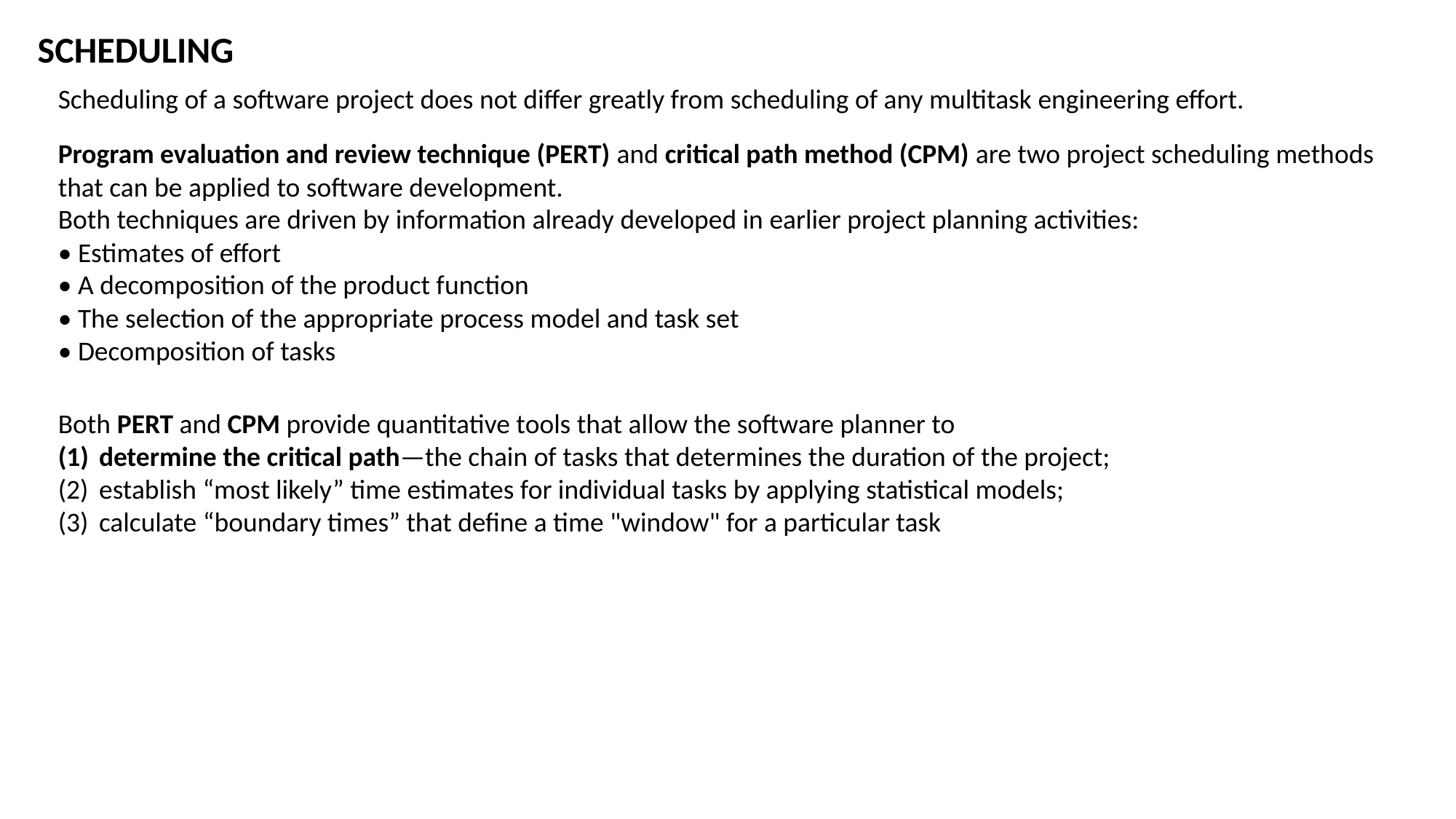

SCHEDULING
Scheduling of a software project does not differ greatly from scheduling of any multitask engineering effort.
Program evaluation and review technique (PERT) and critical path method (CPM) are two project scheduling methods that can be applied to software development.
Both techniques are driven by information already developed in earlier project planning activities:
• Estimates of effort
• A decomposition of the product function
• The selection of the appropriate process model and task set
• Decomposition of tasks
Both PERT and CPM provide quantitative tools that allow the software planner to
determine the critical path—the chain of tasks that determines the duration of the project;
establish “most likely” time estimates for individual tasks by applying statistical models;
calculate “boundary times” that define a time "window" for a particular task